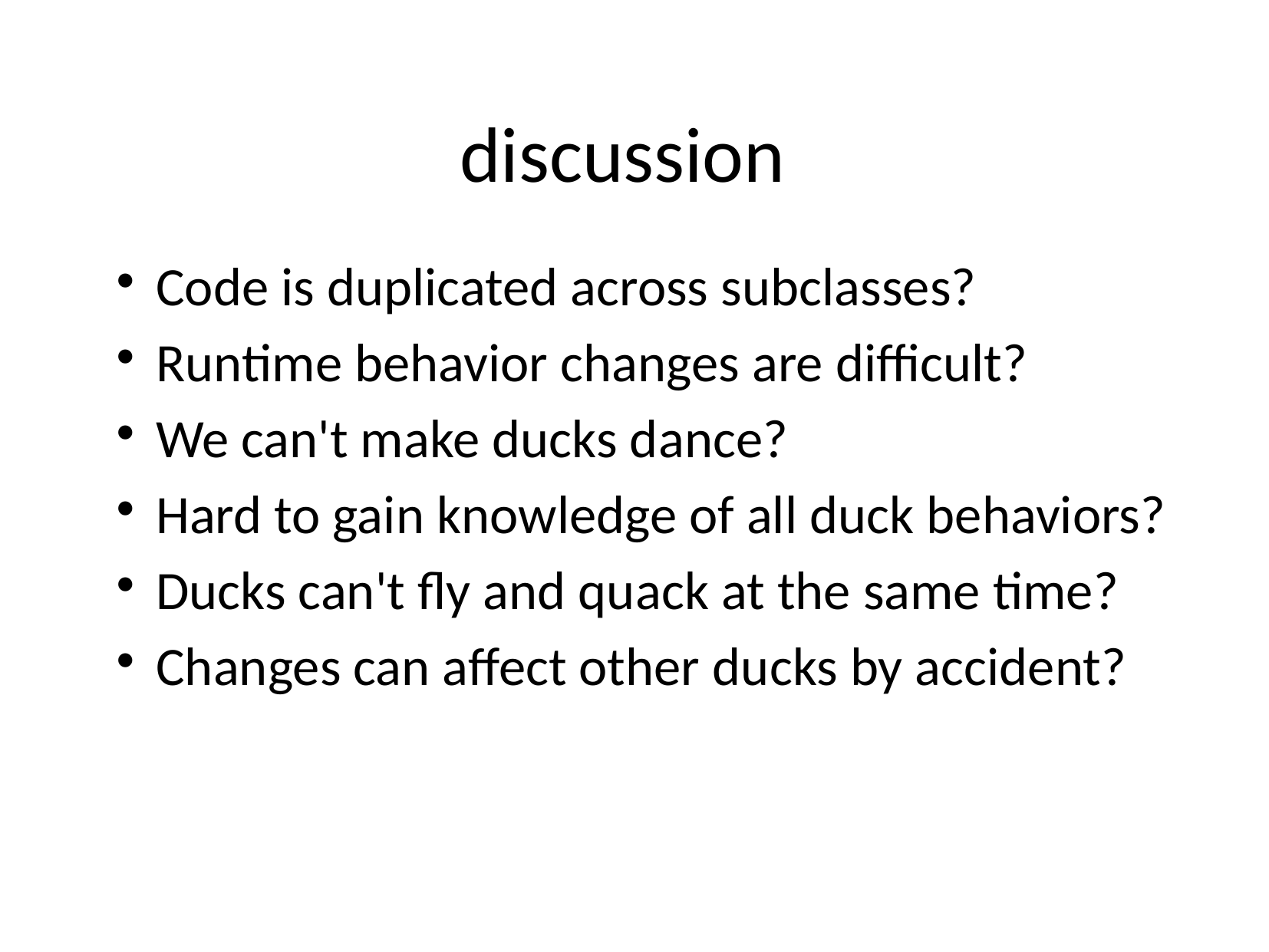

# discussion
Code is duplicated across subclasses?
Runtime behavior changes are difficult?
We can't make ducks dance?
Hard to gain knowledge of all duck behaviors?
Ducks can't fly and quack at the same time?
Changes can affect other ducks by accident?